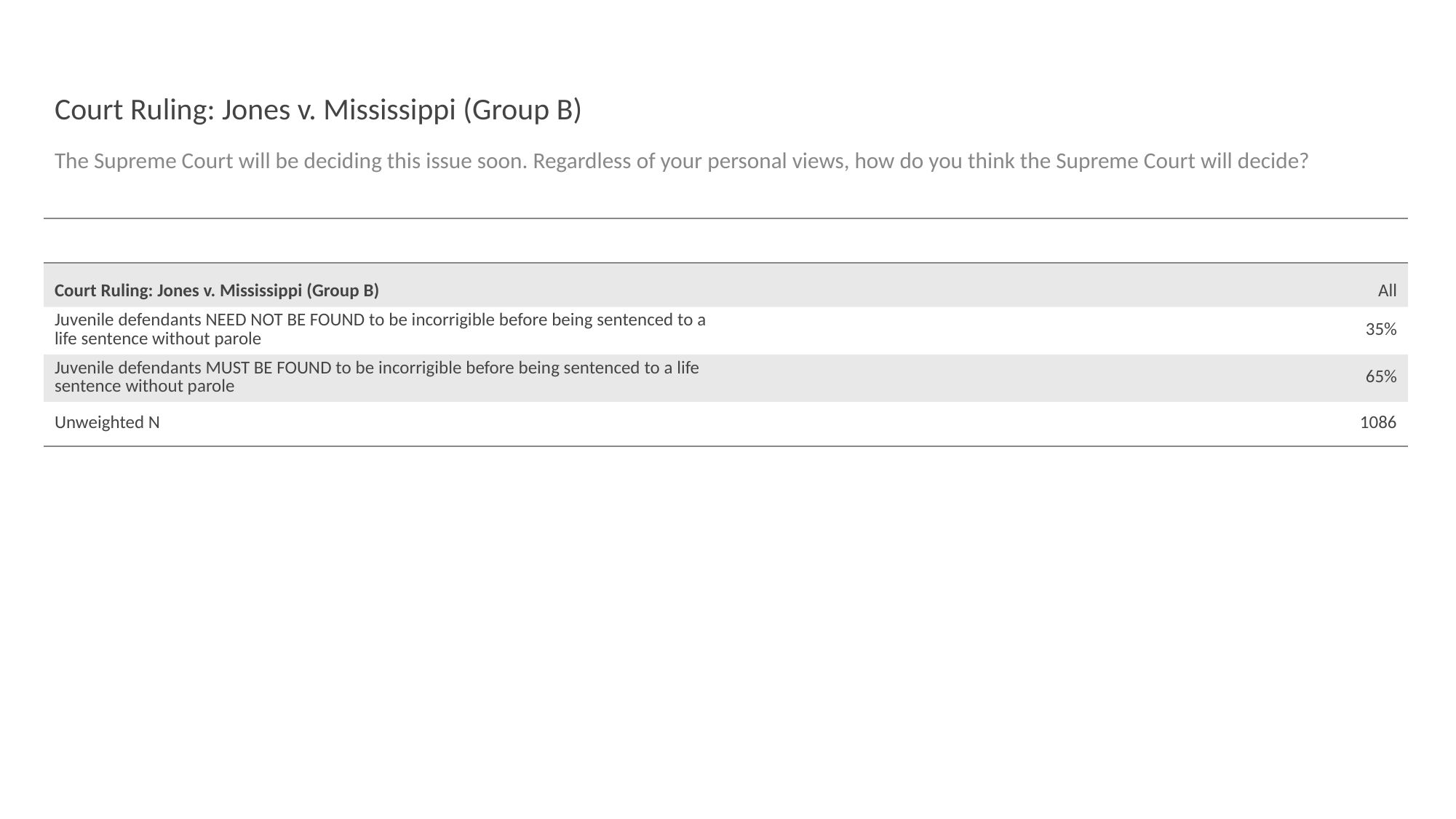

# Court Ruling: Jones v. Mississippi (Group B)
The Supreme Court will be deciding this issue soon. Regardless of your personal views, how do you think the Supreme Court will decide?
|  |  |
| --- | --- |
| Court Ruling: Jones v. Mississippi (Group B) | All |
| Juvenile defendants NEED NOT BE FOUND to be incorrigible before being sentenced to a life sentence without parole | 35% |
| Juvenile defendants MUST BE FOUND to be incorrigible before being sentenced to a life sentence without parole | 65% |
| Unweighted N | 1086 |